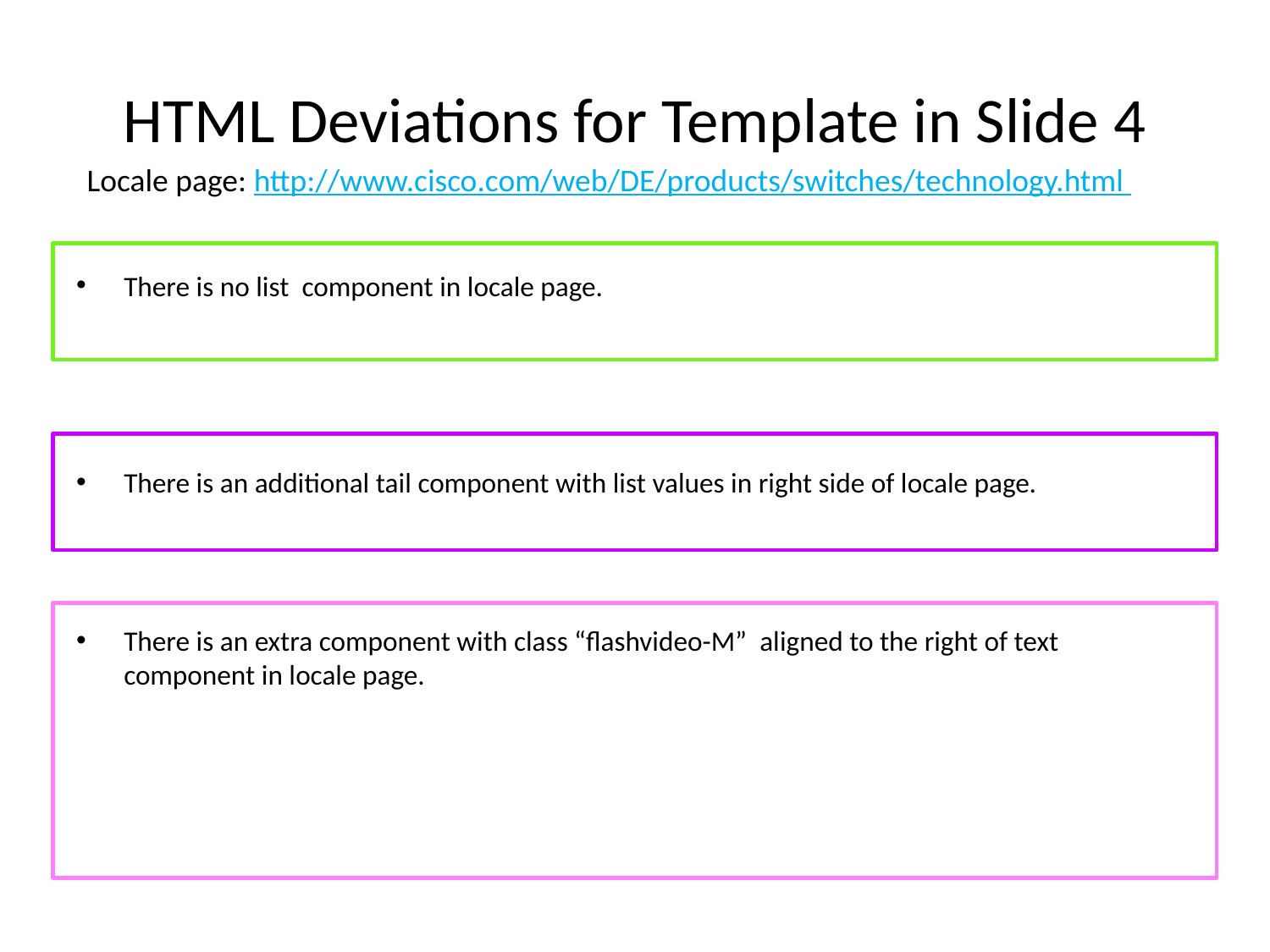

# HTML Deviations for Template in Slide 4
   Locale page: http://www.cisco.com/web/DE/products/switches/technology.html

There is no list  component in locale page.

There is an additional tail component with list values in right side of locale page.

There is an extra component with class “flashvideo-M”  aligned to the right of text component in locale page.